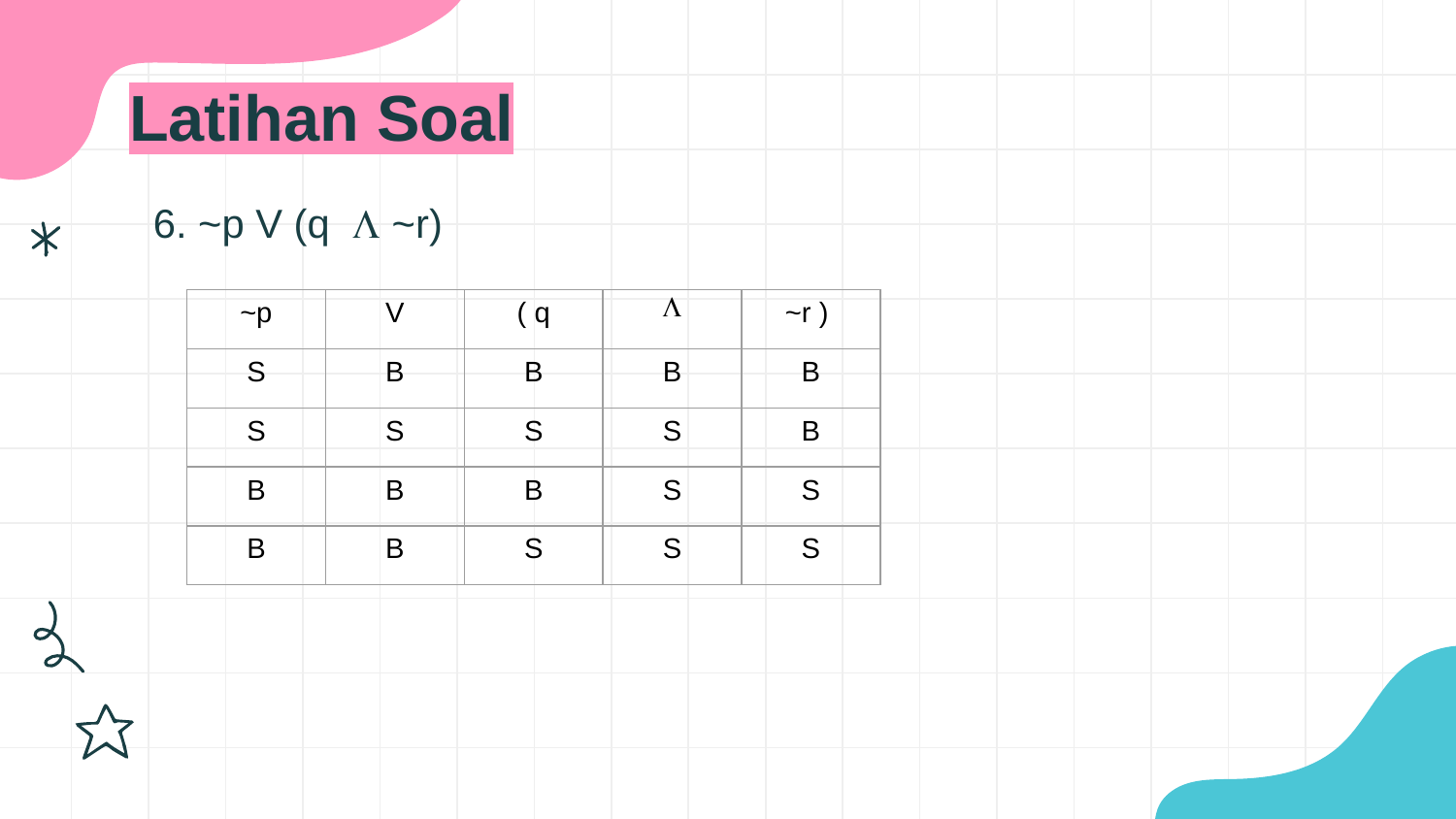

# Latihan Soal
6. ~p V (q  Λ ~r)
| ~p | V | ( q | Λ | ~r ) |
| --- | --- | --- | --- | --- |
| S | B | B | B | B |
| S | S | S | S | B |
| B | B | B | S | S |
| B | B | S | S | S |